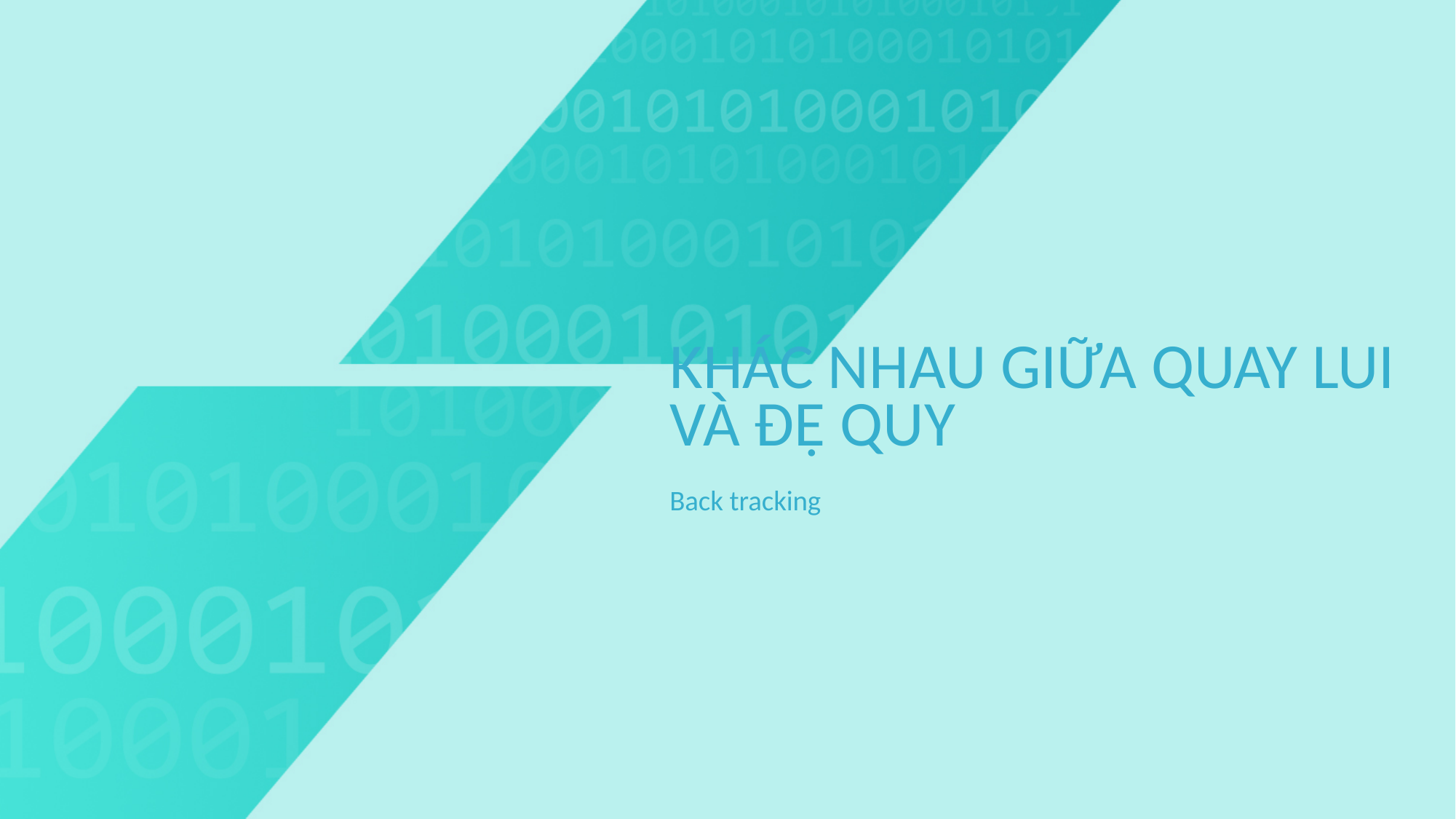

KHÁC NHAU GIỮA QUAY LUI VÀ ĐỆ QUY
Back tracking